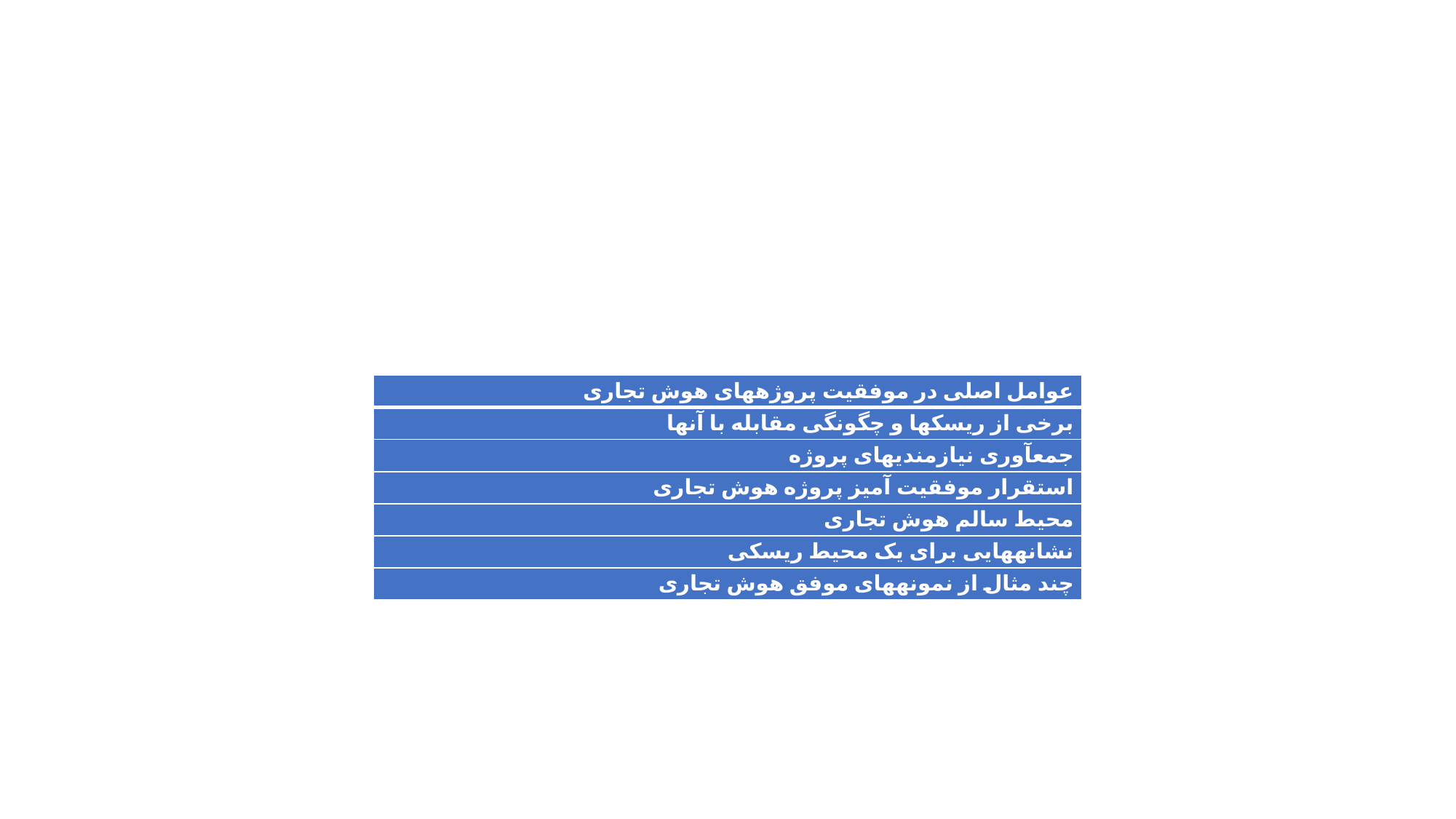

#
| عوامل اصلی در موفقیت پروژه­های هوش تجاری |
| --- |
| برخی از ریسک­ها و چگونگی مقابله با آنها |
| جمع­آوری نیازمندی­های پروژه |
| استقرار موفقیت آمیز پروژه هوش تجاری |
| محیط سالم هوش تجاری |
| نشانه­هایی برای یک محیط ریسکی |
| چند مثال از نمونه­های موفق هوش تجاری |